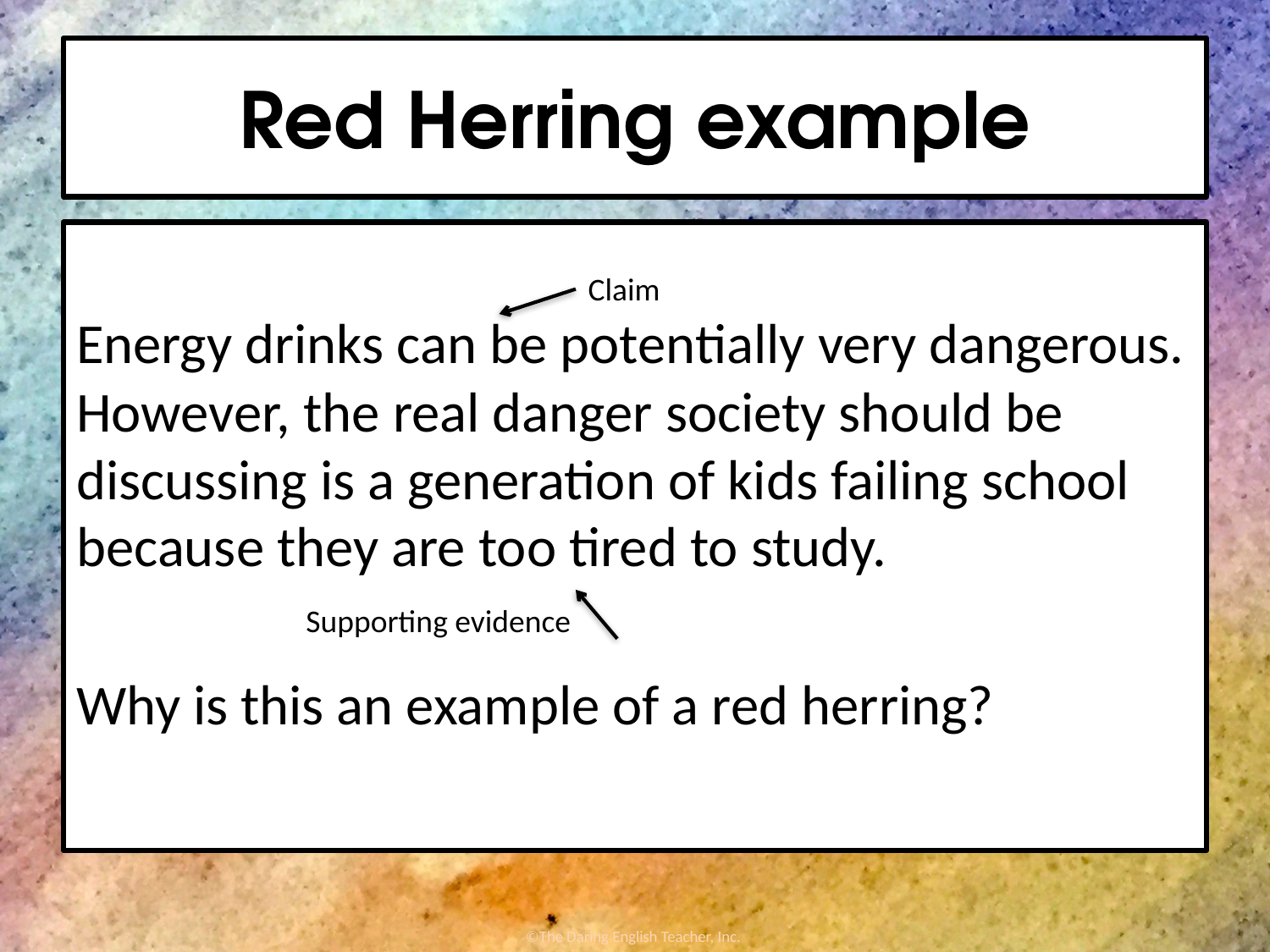

# Red Herring example

Energy drinks can be potentially very dangerous. However, the real danger society should be discussing is a generation of kids failing school because they are too tired to study.

Why is this an example of a red herring?
Claim
Supporting evidence